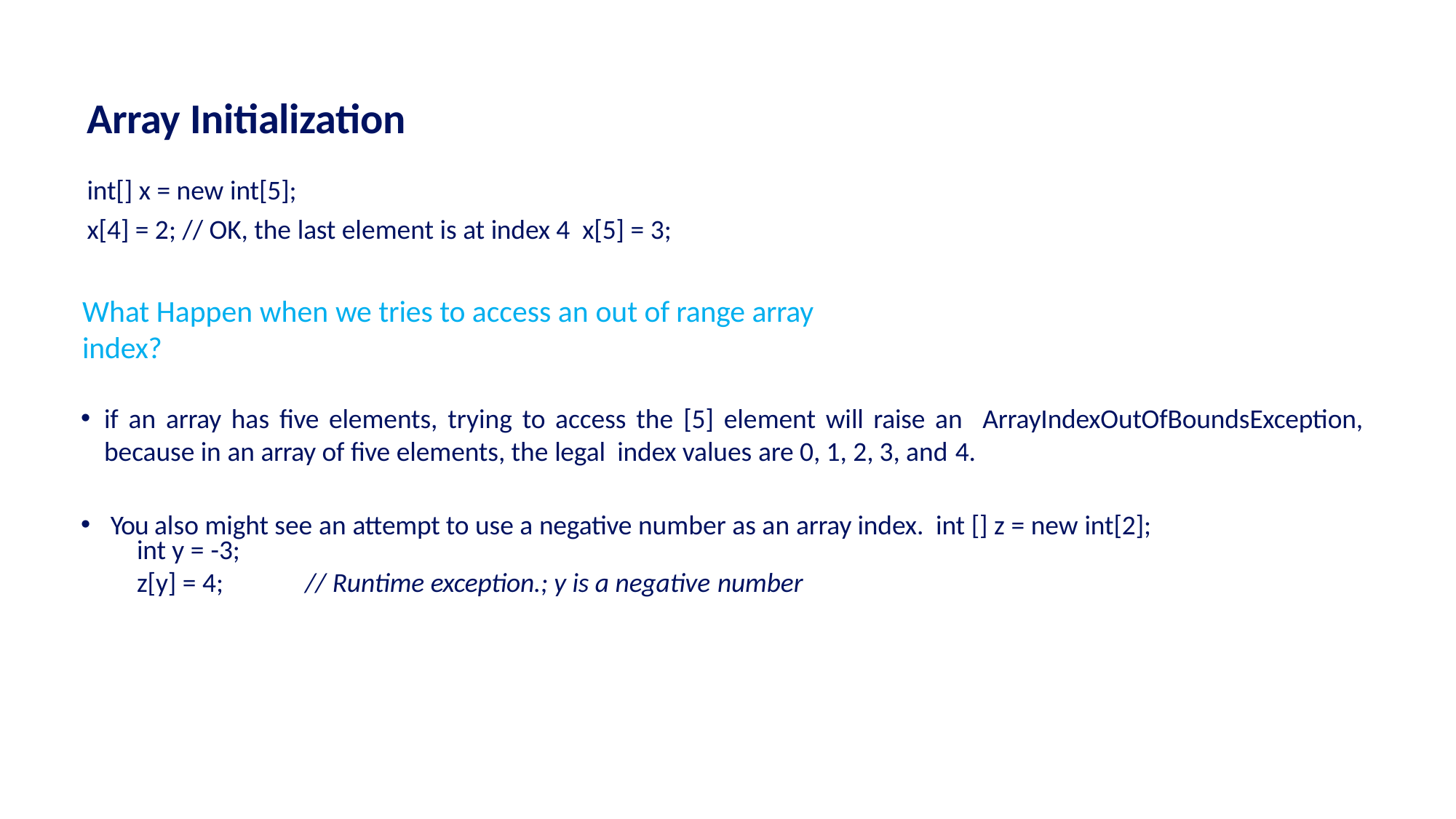

# Array Initialization
int[] x = new int[5];
x[4] = 2; // OK, the last element is at index 4  x[5] = 3;

What Happen when we tries to access an out of range array index?

if an array has five elements, trying to access the [5] element will raise an  ArrayIndexOutOfBoundsException, because in an array of five elements, the legal  index values are 0, 1, 2, 3, and 4.
You also might see an attempt to use a negative number as an array index.  int [] z = new int[2];
int y = -3;
z[y] = 4;	// Runtime exception.; y is a negative number